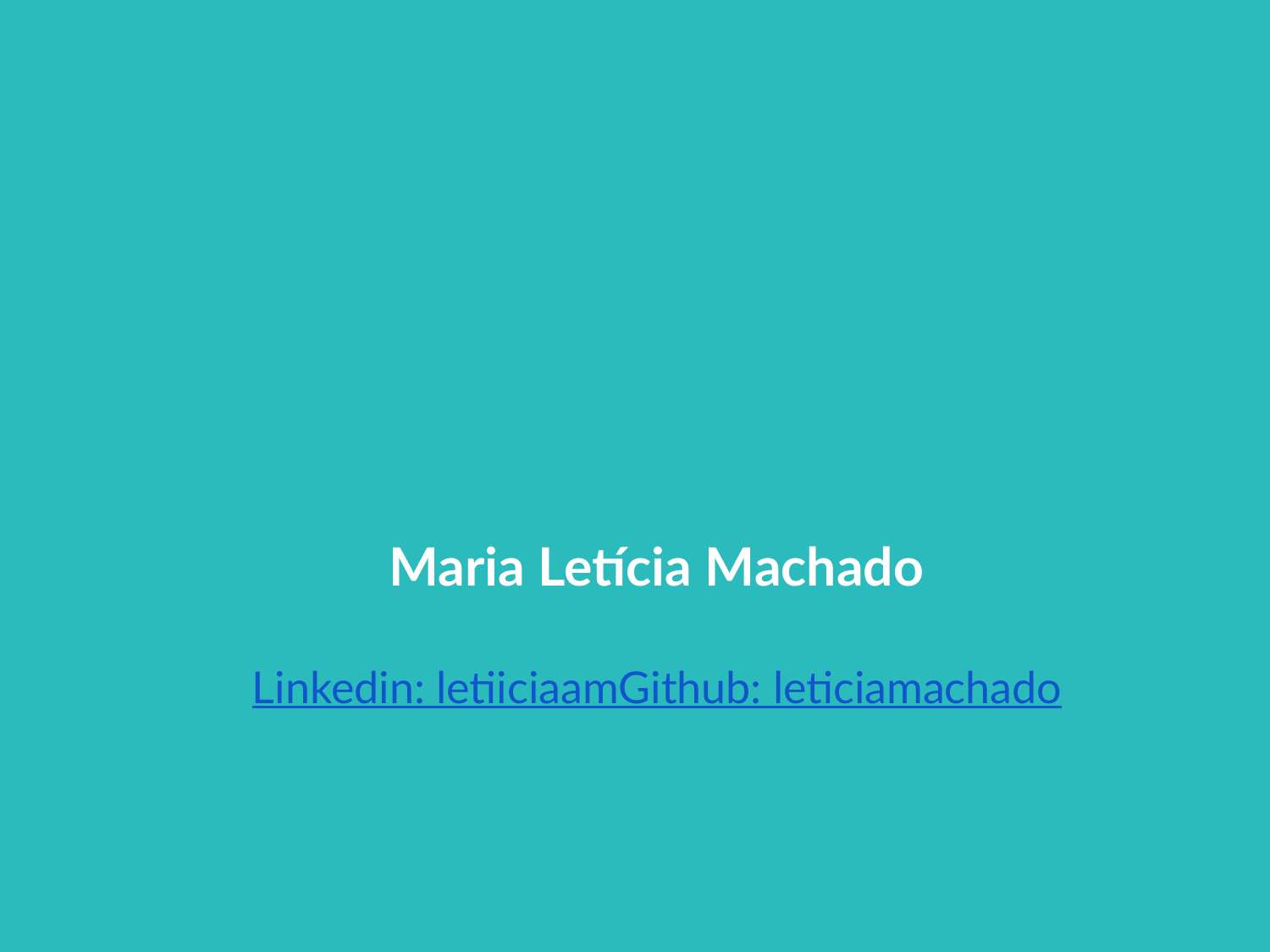

Maria Letícia Machado
Linkedin: letiiciaam
Github: leticiamachado